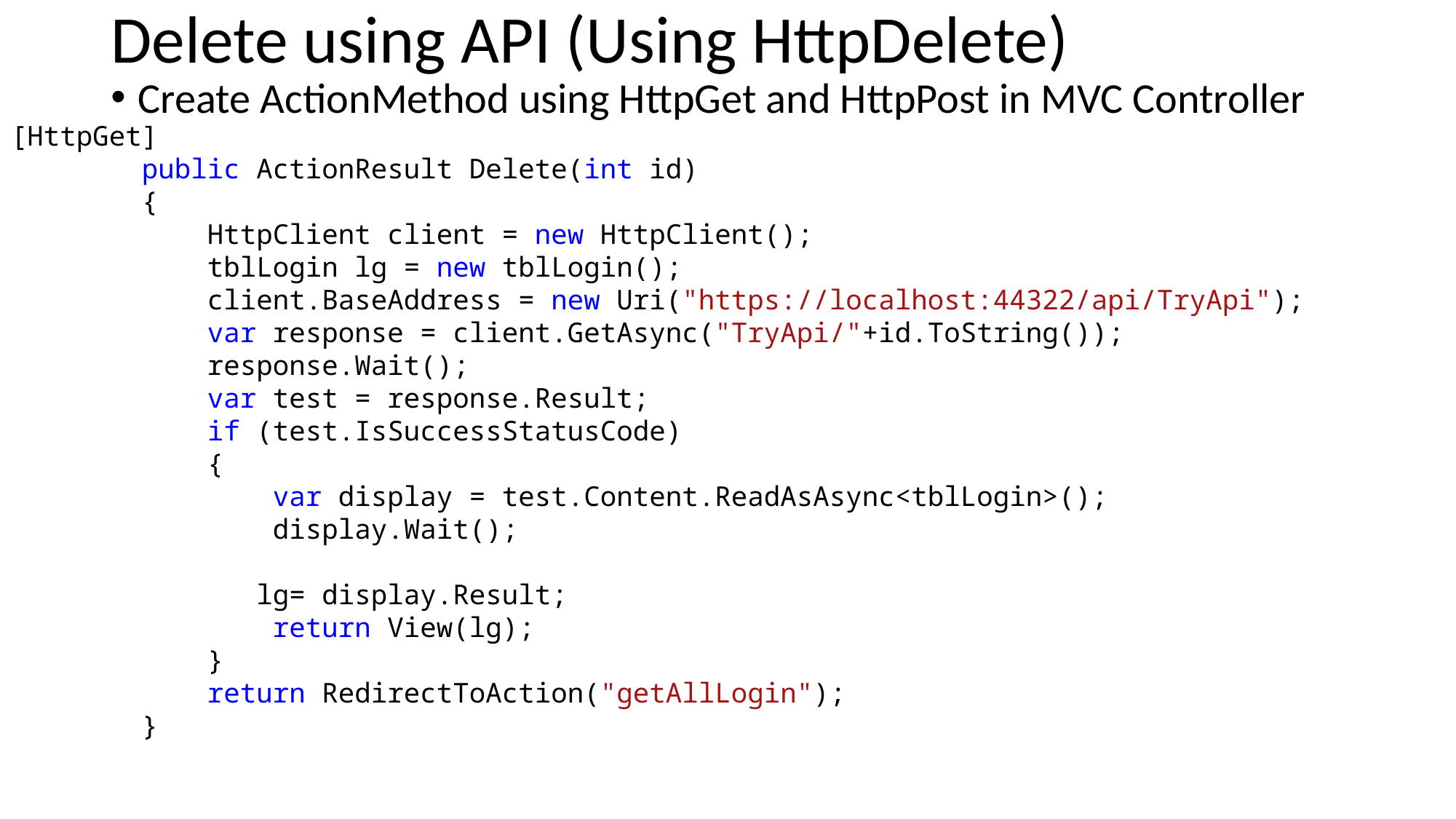

# Delete using API (Using HttpDelete)
Create ActionMethod using HttpGet and HttpPost in MVC Controller
[HttpGet]
        public ActionResult Delete(int id)
        {
            HttpClient client = new HttpClient();
            tblLogin lg = new tblLogin();
            client.BaseAddress = new Uri("https://localhost:44322/api/TryApi");
            var response = client.GetAsync("TryApi/"+id.ToString());
            response.Wait();
            var test = response.Result;
            if (test.IsSuccessStatusCode)
            {
                var display = test.Content.ReadAsAsync<tblLogin>();
                display.Wait();

               lg= display.Result;
                return View(lg);
            }
            return RedirectToAction("getAllLogin");
        }